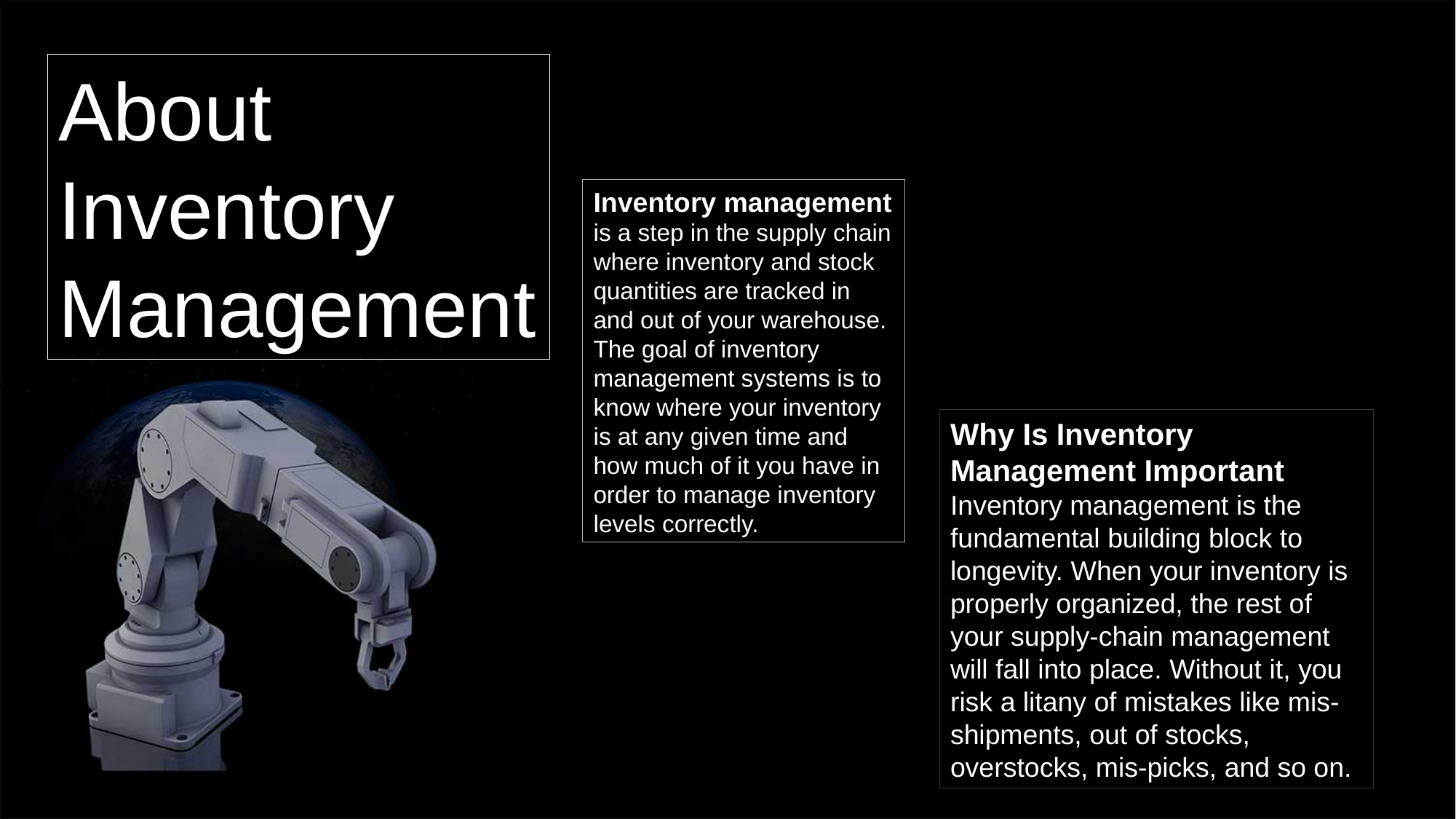

About Inventory Management
Inventory management is a step in the supply chain where inventory and stock quantities are tracked in and out of your warehouse.
The goal of inventory management systems is to know where your inventory is at any given time and how much of it you have in order to manage inventory levels correctly.
Why Is Inventory Management Important
Inventory management is the fundamental building block to longevity. When your inventory is properly organized, the rest of your supply-chain management will fall into place. Without it, you risk a litany of mistakes like mis-shipments, out of stocks, overstocks, mis-picks, and so on.